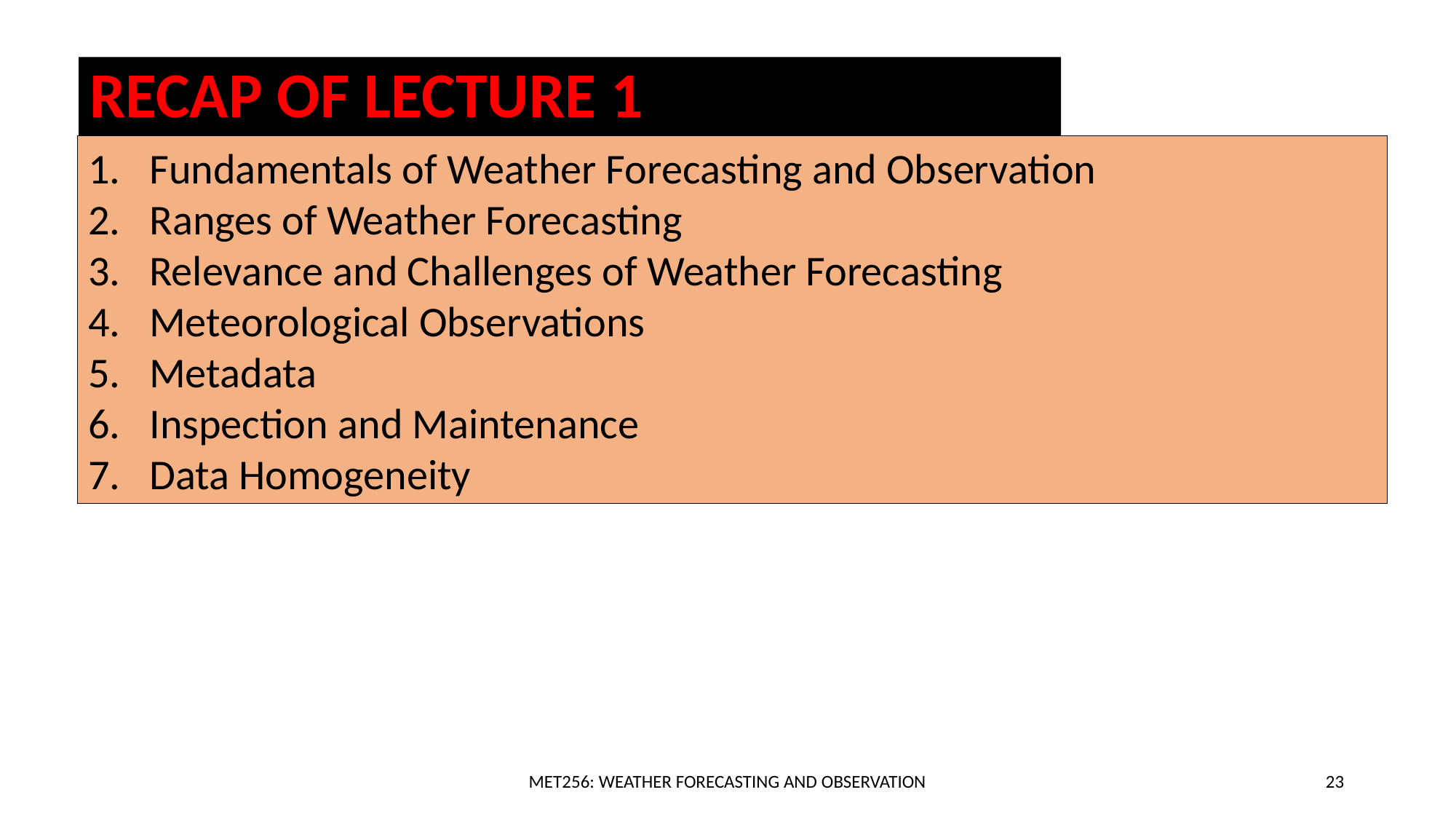

RECAP OF LECTURE 1
Fundamentals of Weather Forecasting and Observation
Ranges of Weather Forecasting
Relevance and Challenges of Weather Forecasting
Meteorological Observations
Metadata
Inspection and Maintenance
Data Homogeneity
MET256: WEATHER FORECASTING AND OBSERVATION
23